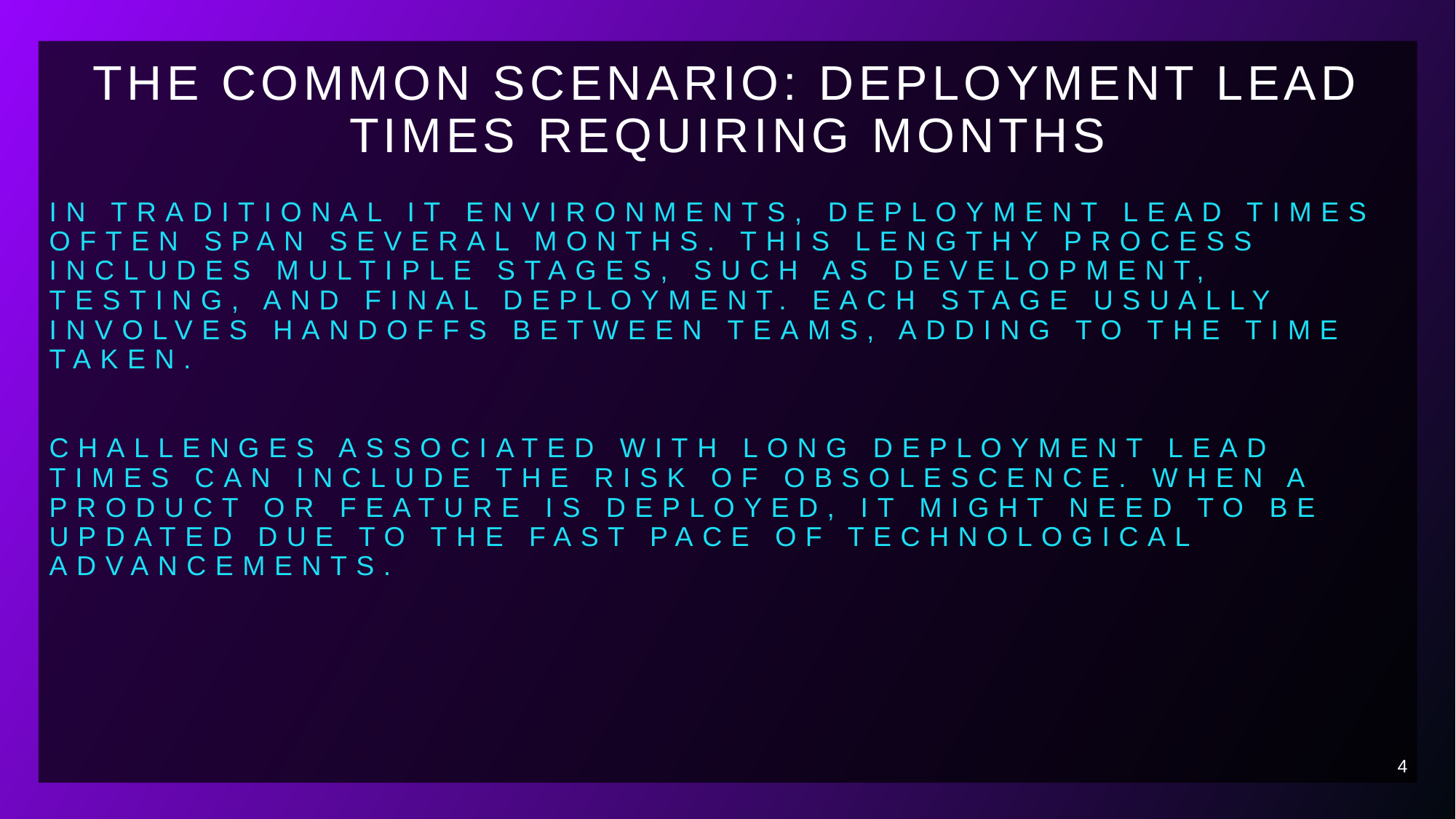

# The Common Scenario: Deployment Lead Times Requiring Months
In traditional IT environments, deployment lead times often span several months. This lengthy process includes multiple stages, such as development, testing, and final deployment. Each stage usually involves handoffs between teams, adding to the time taken.

Challenges associated with long deployment lead times can include the Risk of Obsolescence. When a product or feature is deployed, it might need to be updated due to the fast pace of technological advancements.
4